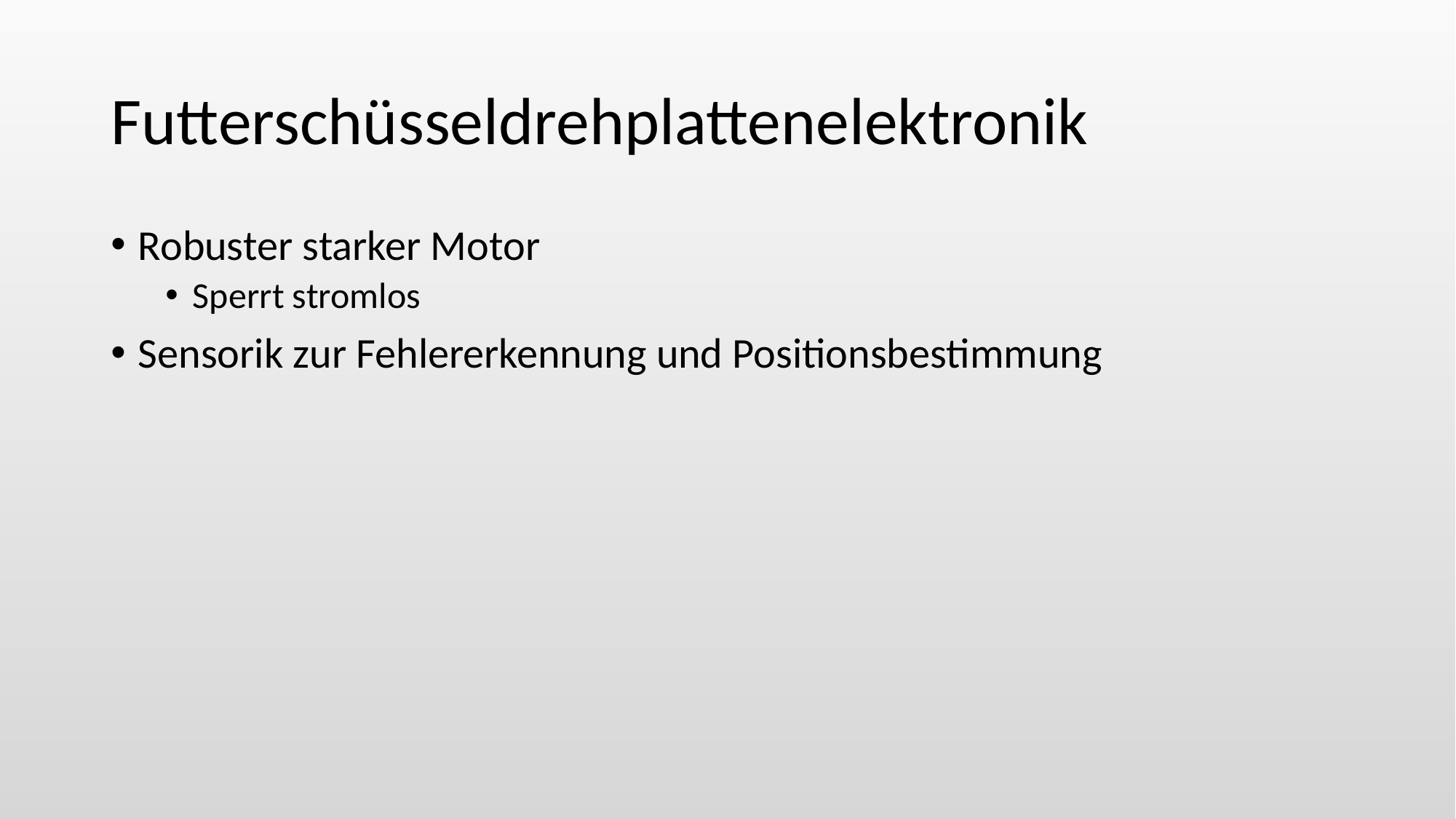

# Futterschüsseldrehplattenelektronik
Robuster starker Motor
Sperrt stromlos
Sensorik zur Fehlererkennung und Positionsbestimmung